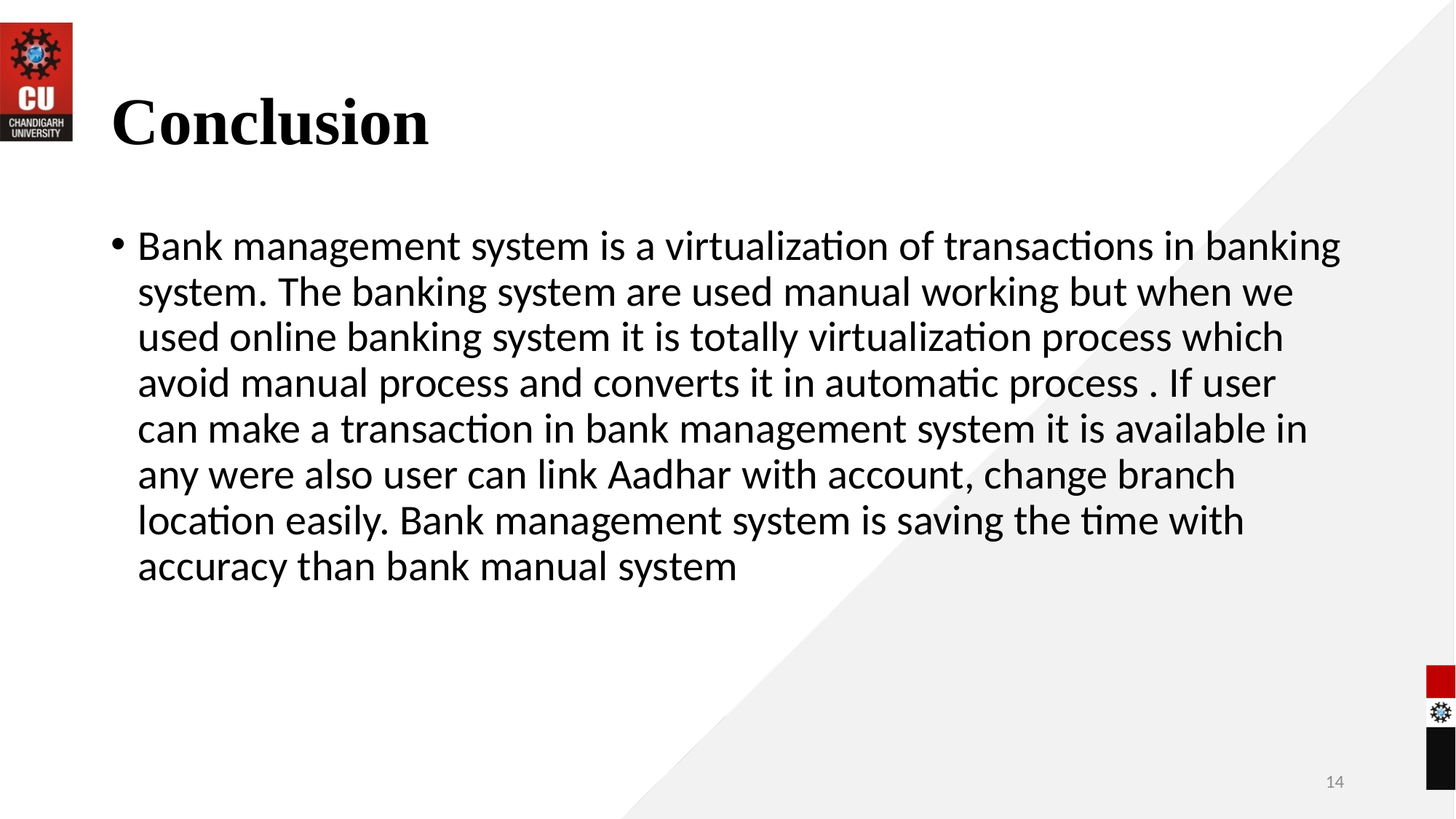

# Conclusion
Bank management system is a virtualization of transactions in banking system. The banking system are used manual working but when we used online banking system it is totally virtualization process which avoid manual process and converts it in automatic process . If user can make a transaction in bank management system it is available in any were also user can link Aadhar with account, change branch location easily. Bank management system is saving the time with accuracy than bank manual system
14